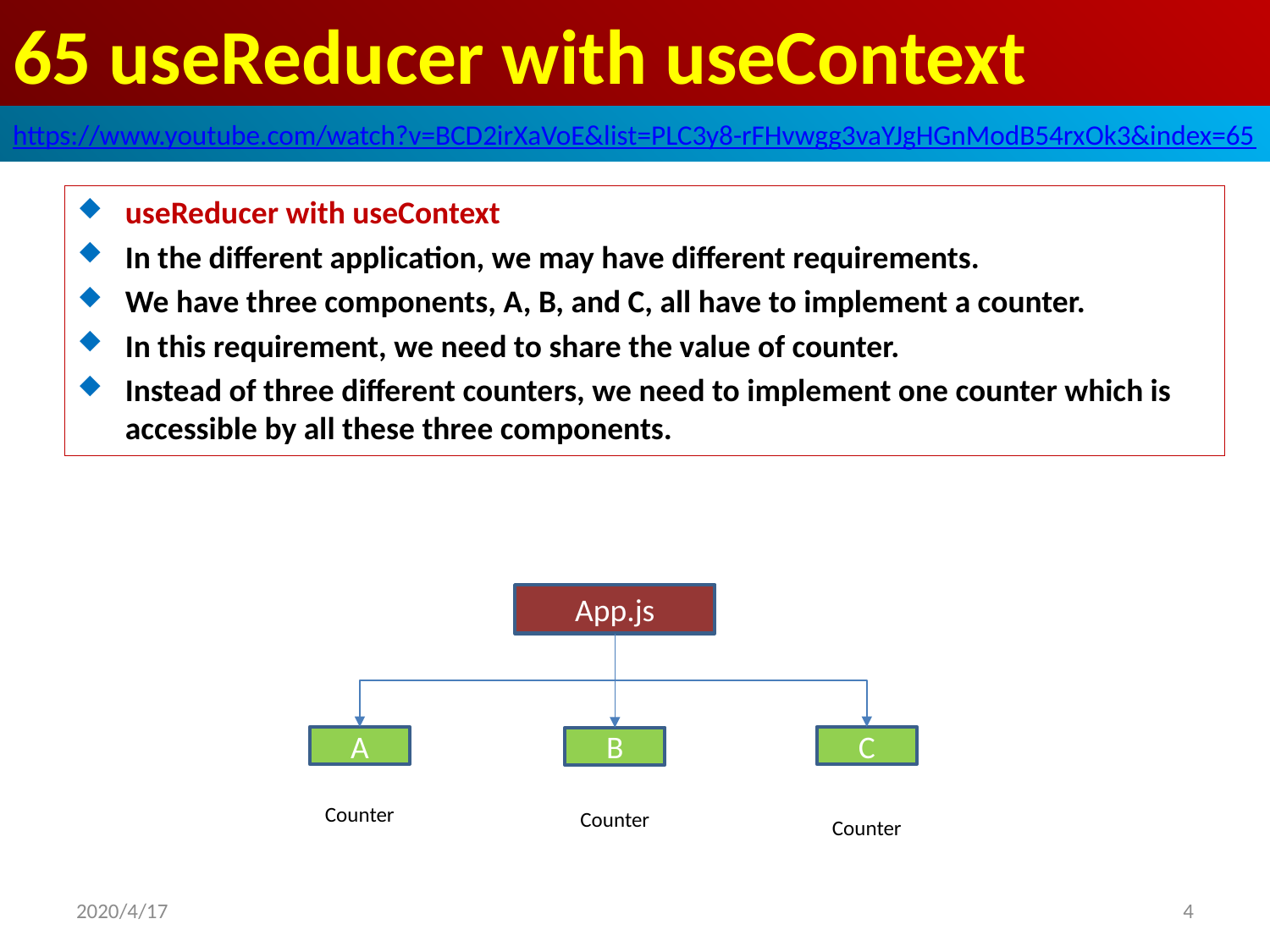

# 65 useReducer with useContext
https://www.youtube.com/watch?v=BCD2irXaVoE&list=PLC3y8-rFHvwgg3vaYJgHGnModB54rxOk3&index=65
useReducer with useContext
In the different application, we may have different requirements.
We have three components, A, B, and C, all have to implement a counter.
In this requirement, we need to share the value of counter.
Instead of three different counters, we need to implement one counter which is accessible by all these three components.
App.js
A
C
B
Counter
Counter
Counter
2020/4/17
4